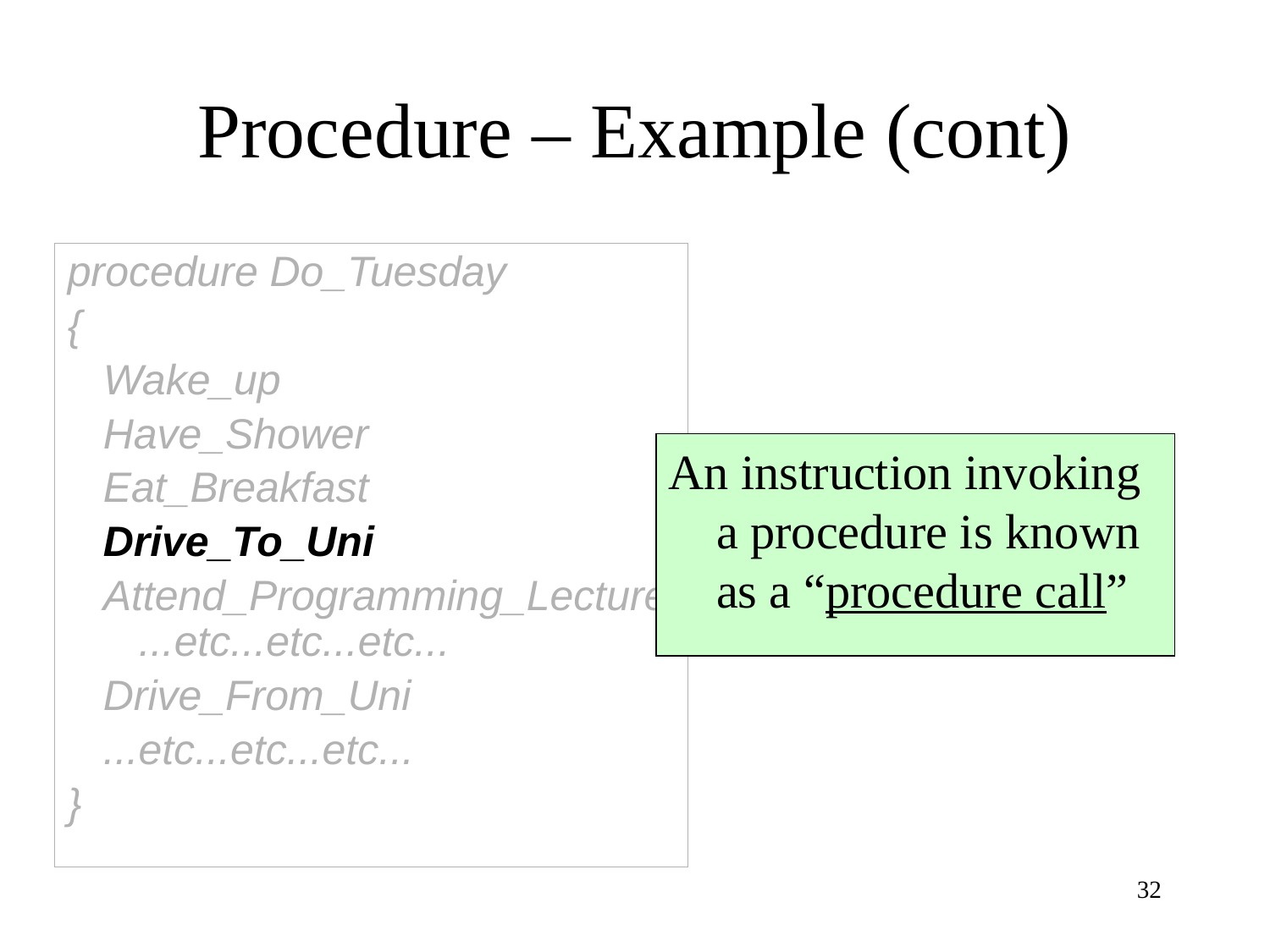

# Procedure – Example (cont)
procedure Do_Tuesday
{
   Wake_up
   Have_Shower
   Eat_Breakfast
   Drive_To_Uni
   Attend_Programming_Lecture   ...etc...etc...etc...
   Drive_From_Uni
   ...etc...etc...etc...
}

An instruction invoking a procedure is known as a “procedure call”
32